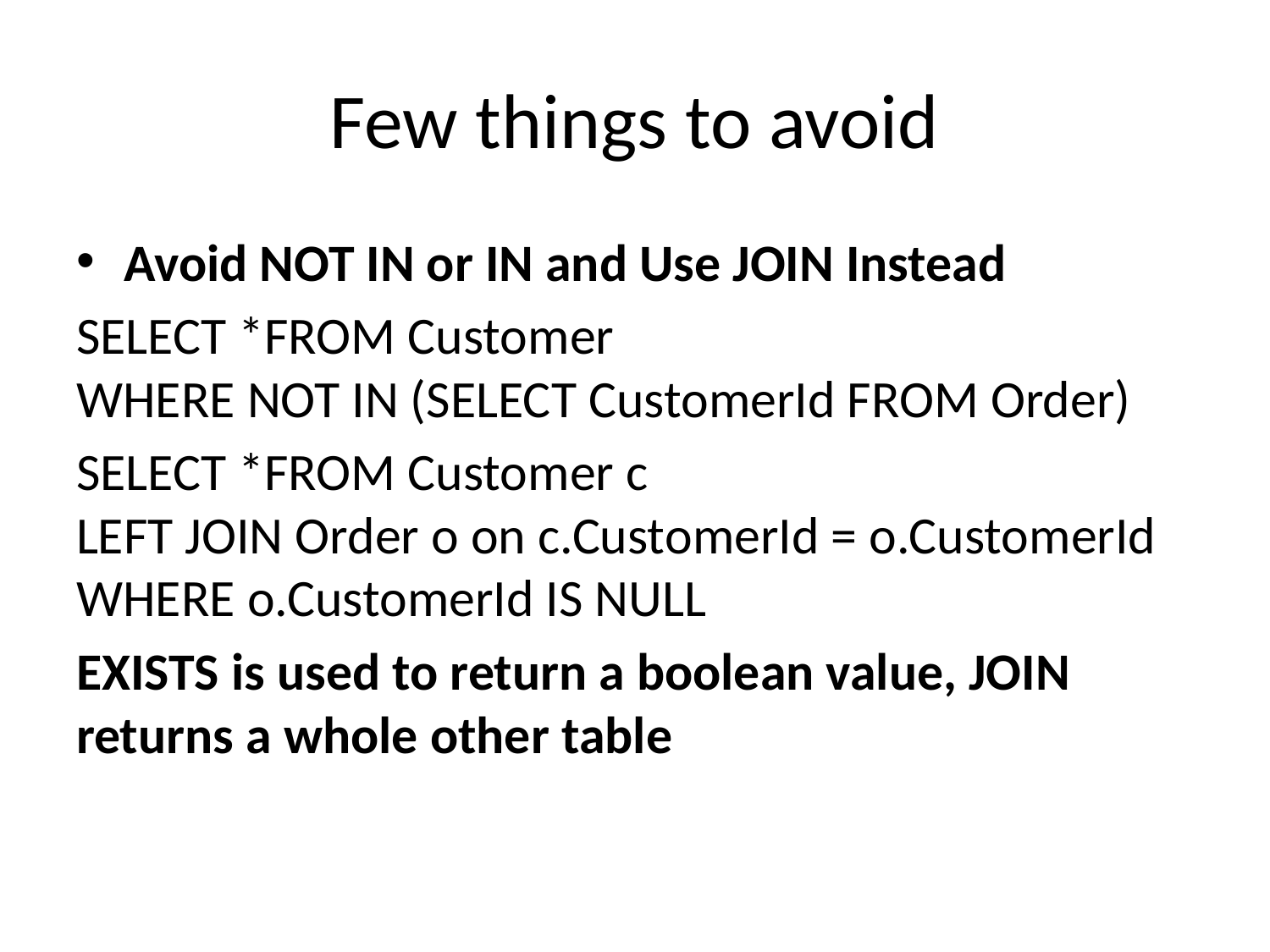

# Few things to avoid
Avoid NOT IN or IN and Use JOIN Instead
SELECT *FROM Customer
WHERE NOT IN (SELECT CustomerId FROM Order)
SELECT *FROM Customer c
LEFT JOIN Order o on c.CustomerId = o.CustomerId
WHERE o.CustomerId IS NULL
EXISTS is used to return a boolean value, JOIN returns a whole other table